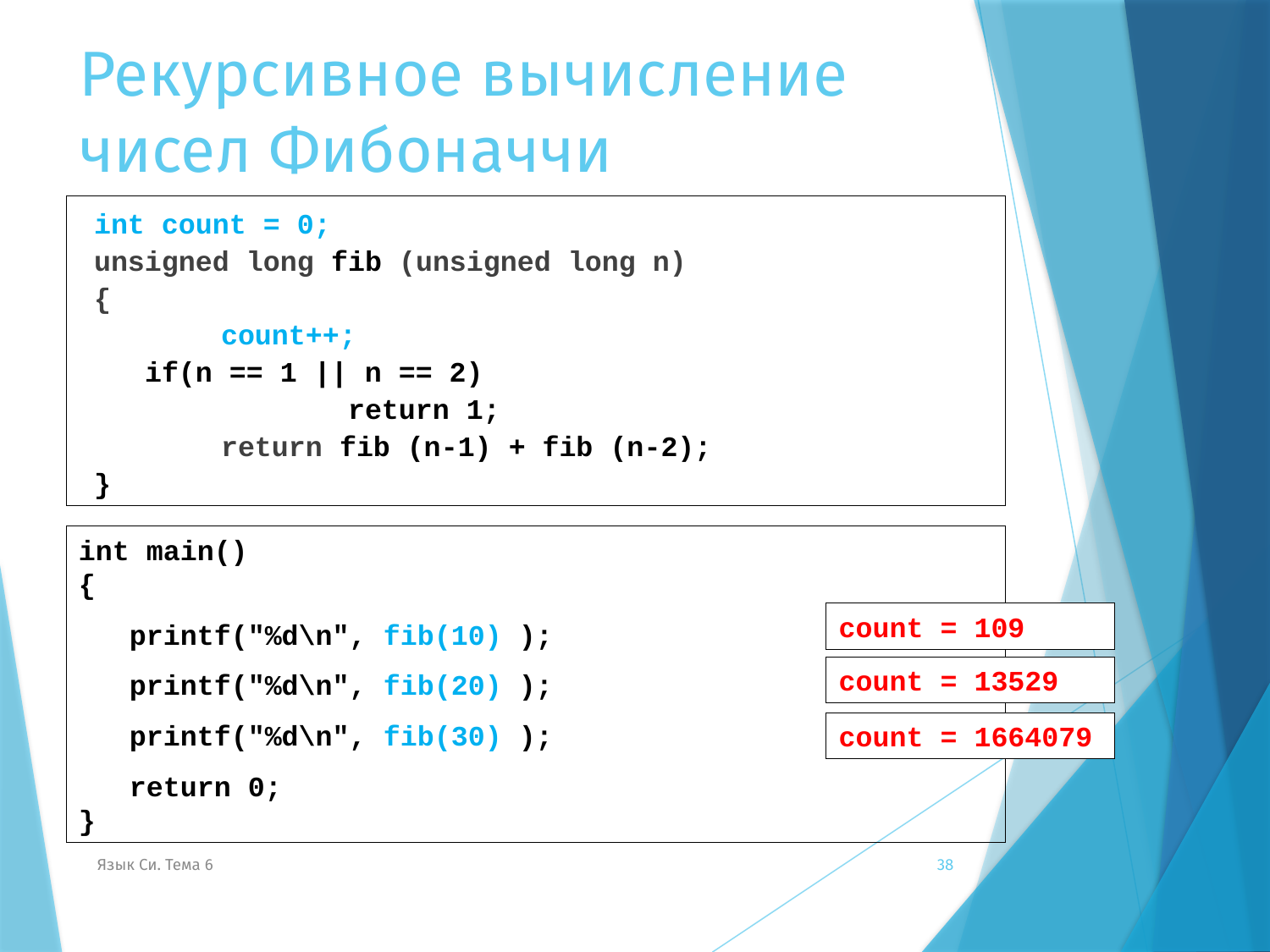

# Рекурсивное вычисление чисел Фибоначчи
int count = 0;
unsigned long fib (unsigned long n)
{
	count++;
   if(n == 1 || n == 2)
		return 1;
	return fib (n-1) + fib (n-2);
}
int main()
{
   printf("%d\n", fib(10) );
   printf("%d\n", fib(20) );
   printf("%d\n", fib(30) );
   return 0;
}
count = 109
count = 13529
count = 1664079
Язык Си. Тема 6
38